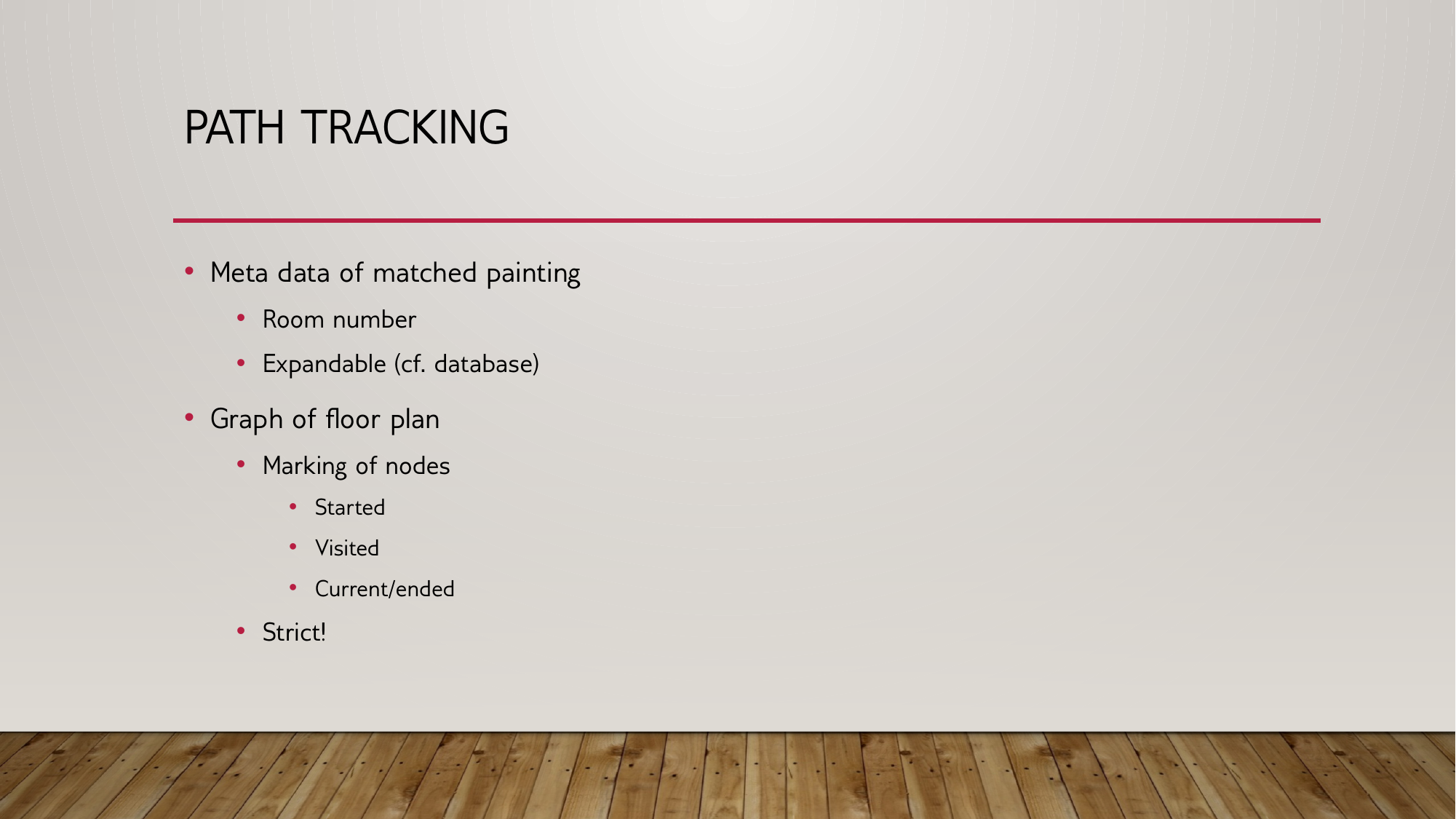

# Path tracking
Meta data of matched painting
Room number
Expandable (cf. database)
Graph of floor plan
Marking of nodes
Started
Visited
Current/ended
Strict!